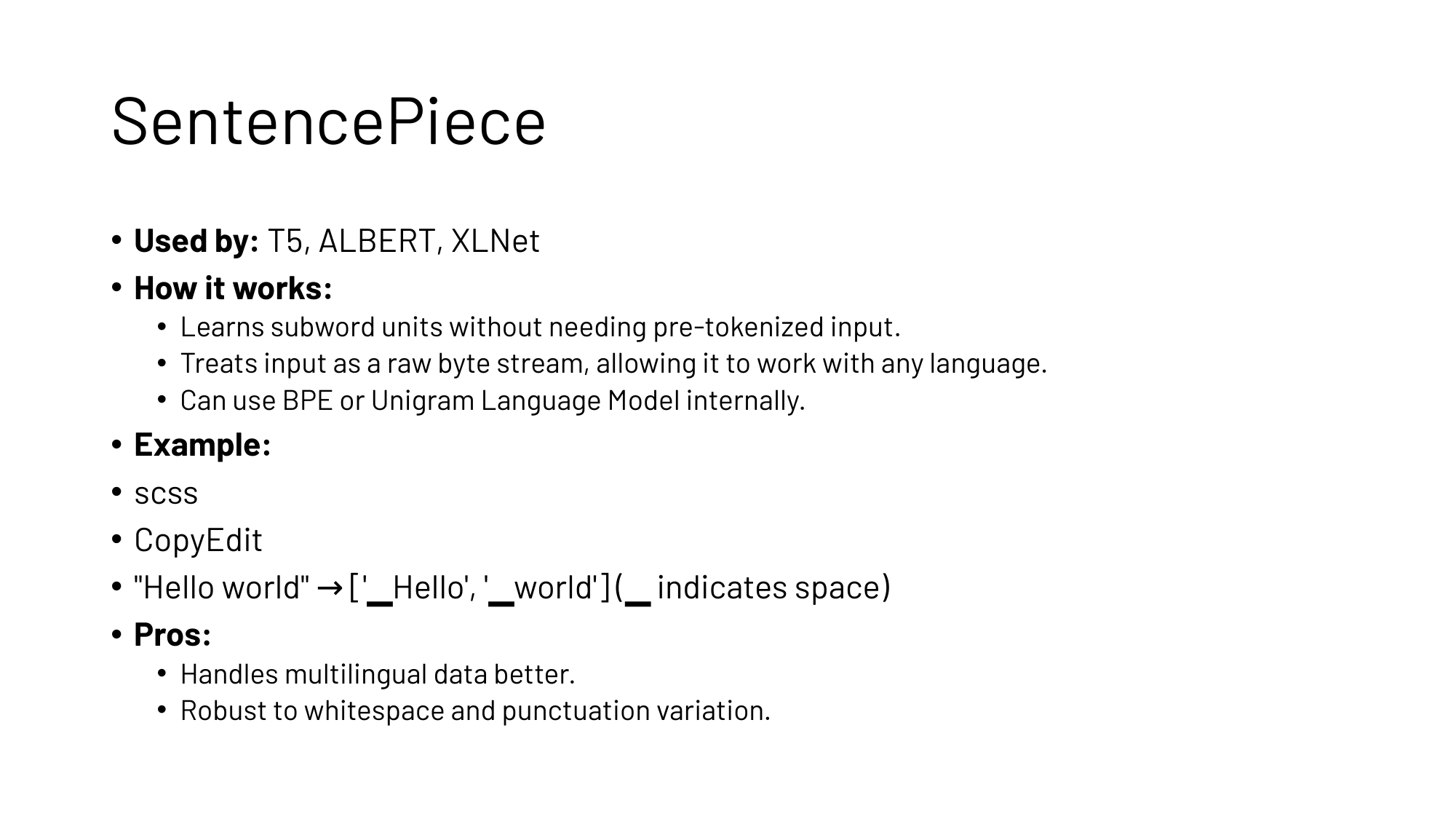

# SentencePiece
Used by: T5, ALBERT, XLNet
How it works:
Learns subword units without needing pre-tokenized input.
Treats input as a raw byte stream, allowing it to work with any language.
Can use BPE or Unigram Language Model internally.
Example:
scss
CopyEdit
"Hello world" → ['▁Hello', '▁world'] (▁ indicates space)
Pros:
Handles multilingual data better.
Robust to whitespace and punctuation variation.